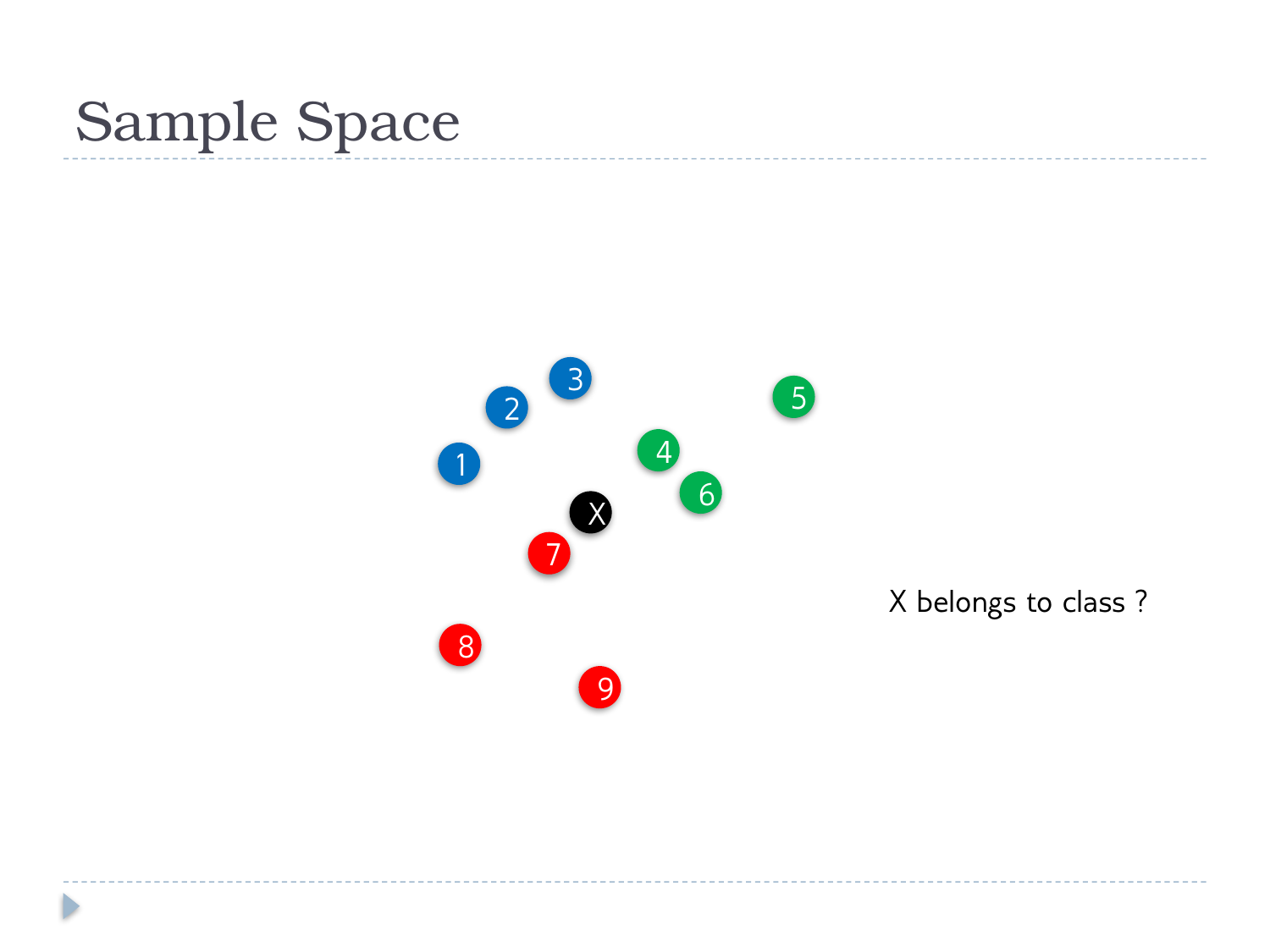

# Sample Space
3
5
2
4
1
6
X
7
X belongs to class ?
8
9